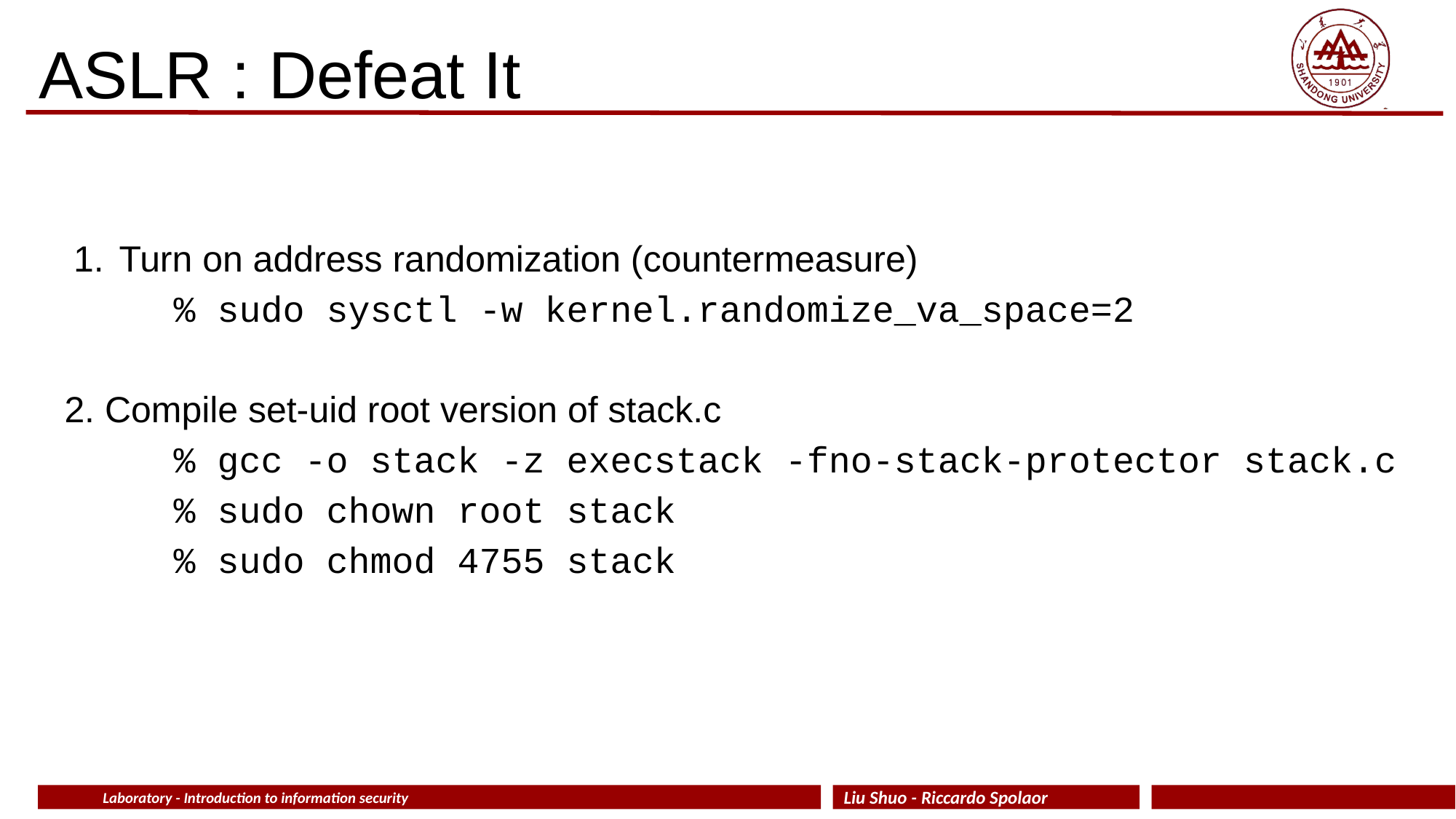

# ASLR : Defeat It
Turn on address randomization (countermeasure)
	% sudo sysctl -w kernel.randomize_va_space=2

2. Compile set-uid root version of stack.c
	% gcc -o stack -z execstack -fno-stack-protector stack.c
	% sudo chown root stack
	% sudo chmod 4755 stack